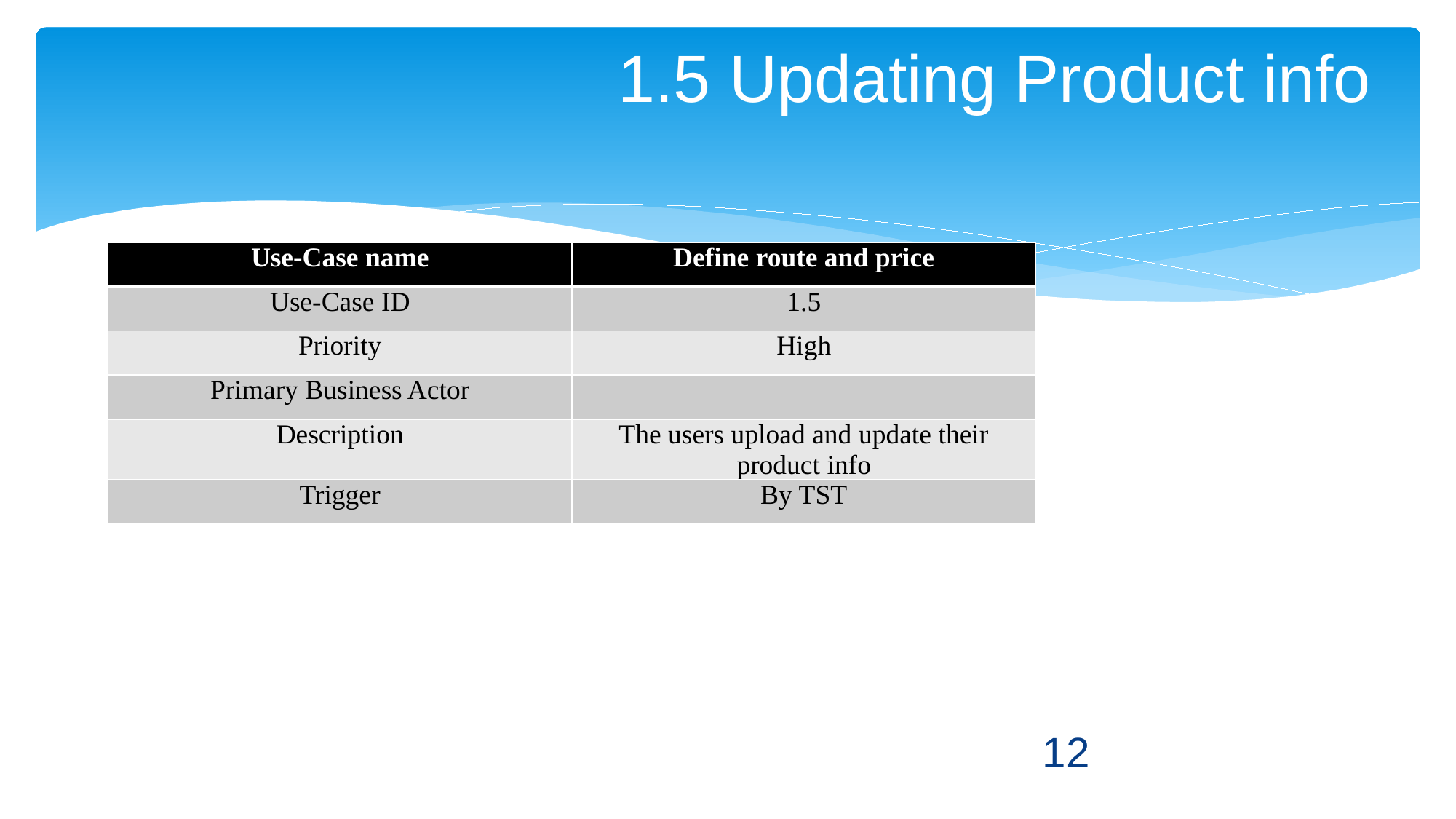

# 1.5 Updating Product info
| Use-Case name | Define route and price |
| --- | --- |
| Use-Case ID | 1.5 |
| Priority | High |
| Primary Business Actor |  |
| Description | The users upload and update their product info |
| Trigger | By TST |
12